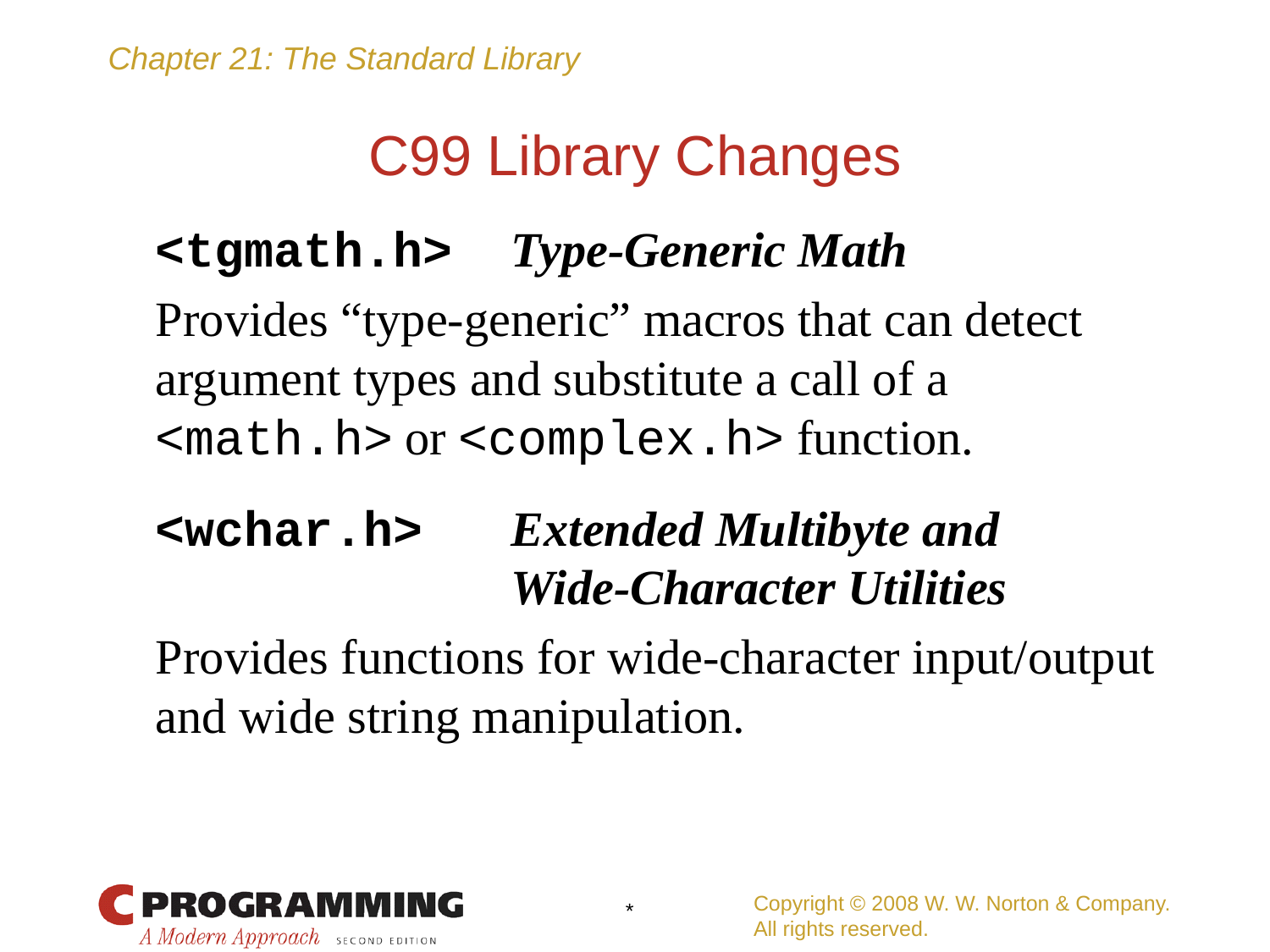

# C99 Library Changes
	<tgmath.h>  Type-Generic Math
	Provides “type-generic” macros that can detect argument types and substitute a call of a <math.h> or <complex.h> function.
	<wchar.h>   Extended Multibyte and
	            Wide-Character Utilities
	Provides functions for wide-character input/output and wide string manipulation.
Copyright © 2008 W. W. Norton & Company.
All rights reserved.
*